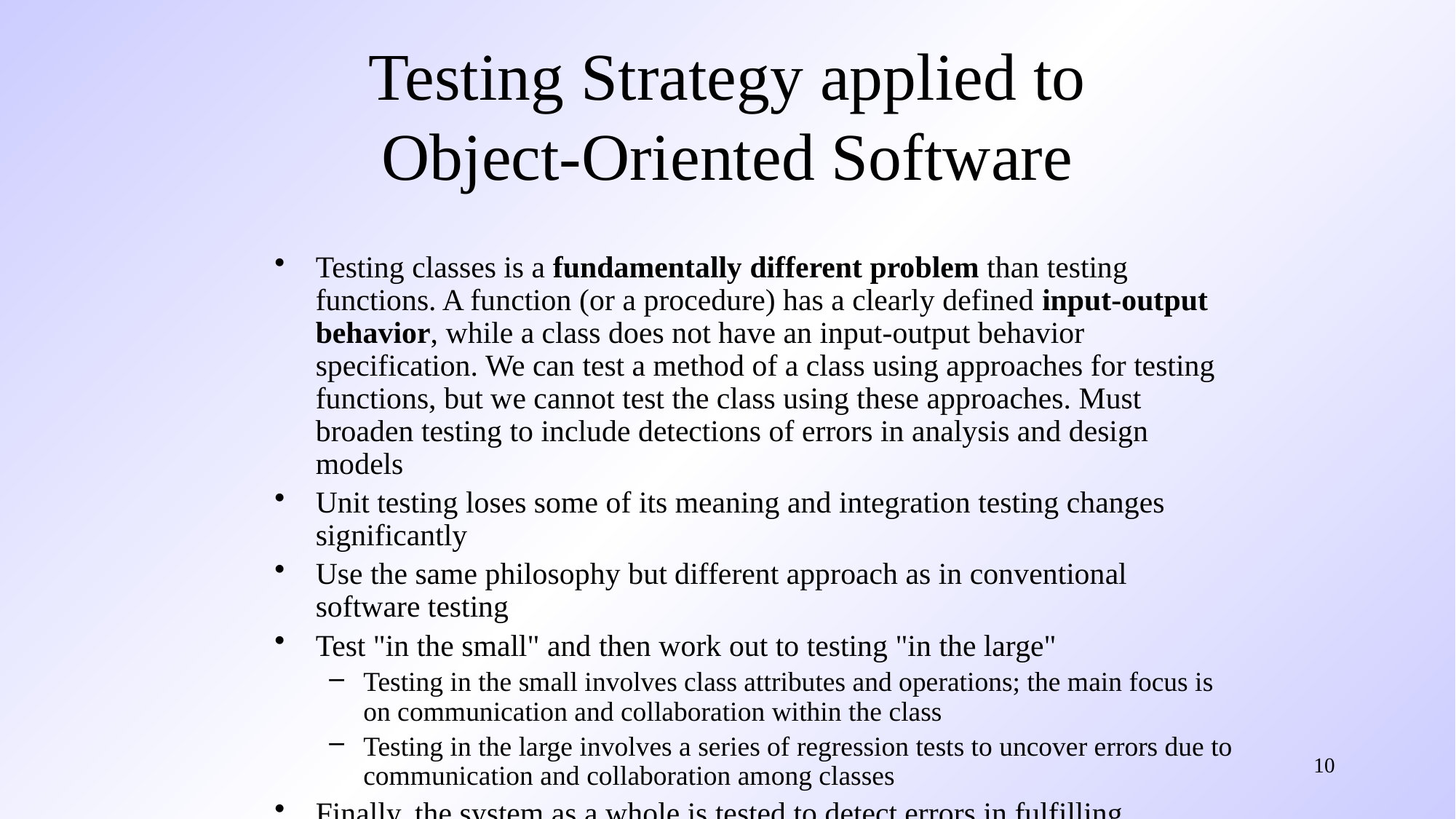

# Testing Strategy applied to Object-Oriented Software
Testing classes is a fundamentally different problem than testing functions. A function (or a procedure) has a clearly defined input-output behavior, while a class does not have an input-output behavior specification. We can test a method of a class using approaches for testing functions, but we cannot test the class using these approaches. Must broaden testing to include detections of errors in analysis and design models
Unit testing loses some of its meaning and integration testing changes significantly
Use the same philosophy but different approach as in conventional software testing
Test "in the small" and then work out to testing "in the large"
Testing in the small involves class attributes and operations; the main focus is on communication and collaboration within the class
Testing in the large involves a series of regression tests to uncover errors due to communication and collaboration among classes
Finally, the system as a whole is tested to detect errors in fulfilling requirements

10